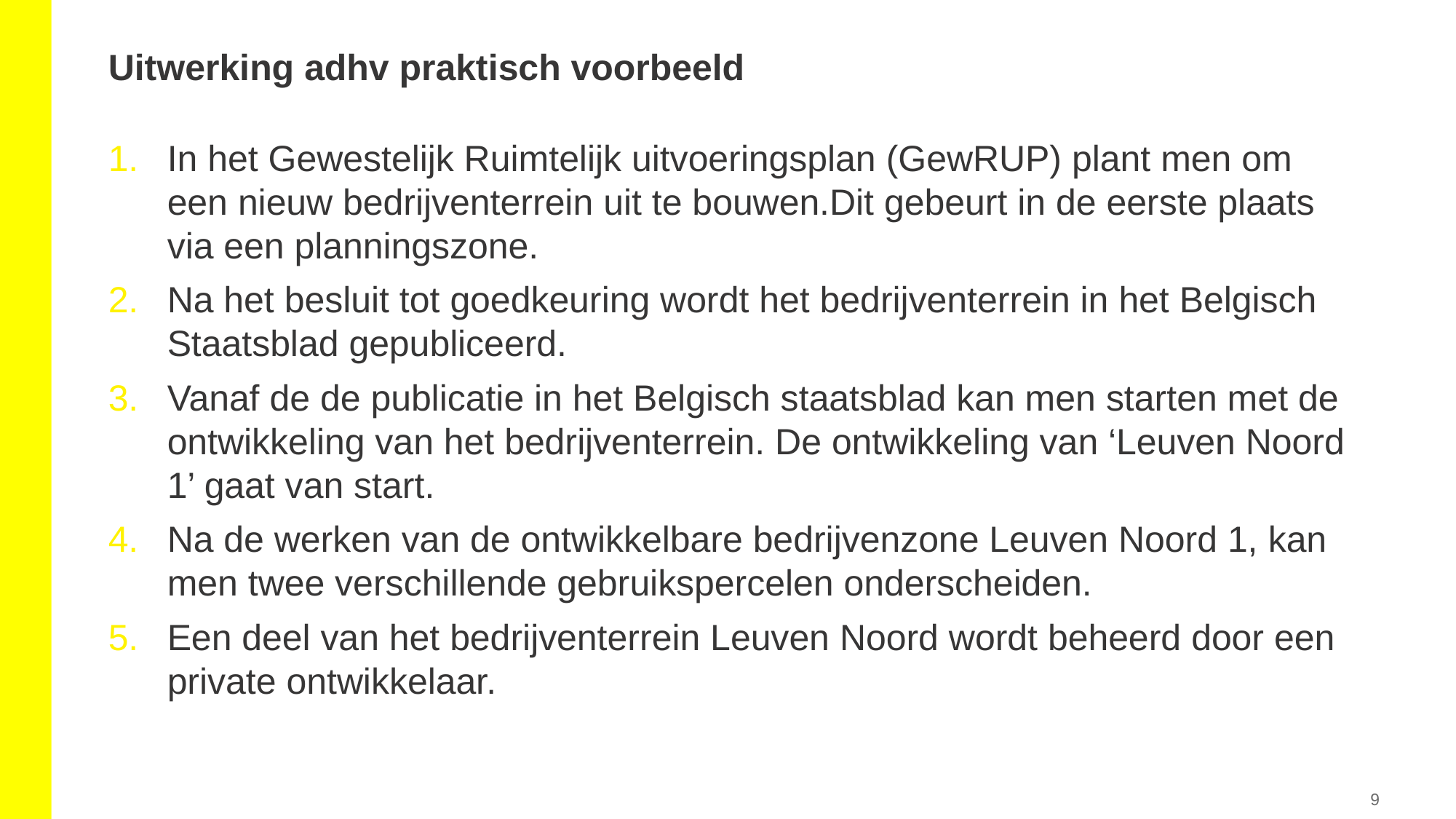

# Uitwerking adhv praktisch voorbeeld
In het Gewestelijk Ruimtelijk uitvoeringsplan (GewRUP) plant men om een nieuw bedrijventerrein uit te bouwen.Dit gebeurt in de eerste plaats via een planningszone.
Na het besluit tot goedkeuring wordt het bedrijventerrein in het Belgisch Staatsblad gepubliceerd.
Vanaf de de publicatie in het Belgisch staatsblad kan men starten met de ontwikkeling van het bedrijventerrein. De ontwikkeling van ‘Leuven Noord 1’ gaat van start.
Na de werken van de ontwikkelbare bedrijvenzone Leuven Noord 1, kan men twee verschillende gebruikspercelen onderscheiden.
Een deel van het bedrijventerrein Leuven Noord wordt beheerd door een private ontwikkelaar.

9